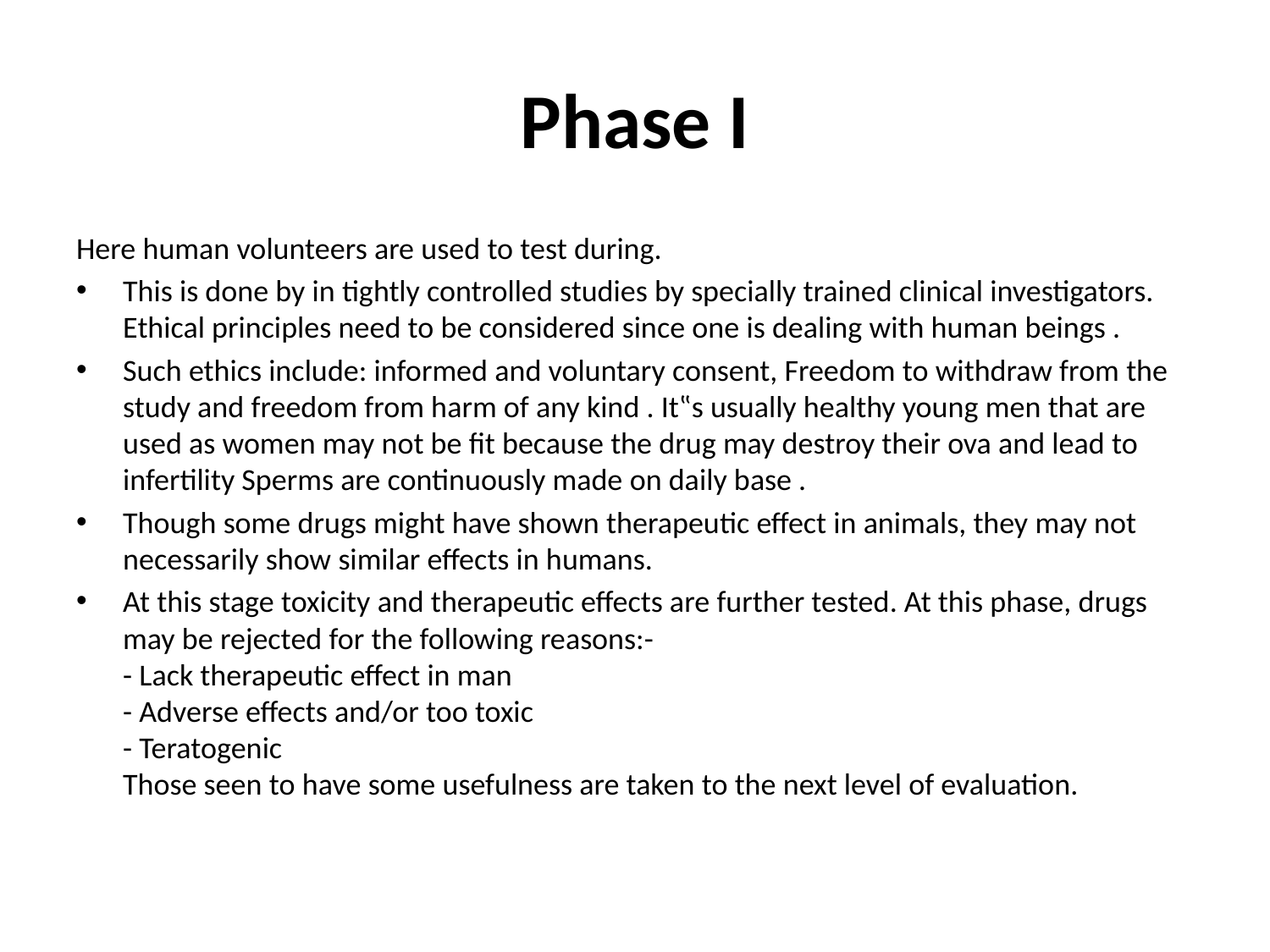

# Phase I
Here human volunteers are used to test during.
This is done by in tightly controlled studies by specially trained clinical investigators. Ethical principles need to be considered since one is dealing with human beings .
Such ethics include: informed and voluntary consent, Freedom to withdraw from the study and freedom from harm of any kind . It‟s usually healthy young men that are used as women may not be fit because the drug may destroy their ova and lead to infertility Sperms are continuously made on daily base .
Though some drugs might have shown therapeutic effect in animals, they may not necessarily show similar effects in humans.
At this stage toxicity and therapeutic effects are further tested. At this phase, drugs may be rejected for the following reasons:-
- Lack therapeutic effect in man
- Adverse effects and/or too toxic
- Teratogenic
Those seen to have some usefulness are taken to the next level of evaluation.